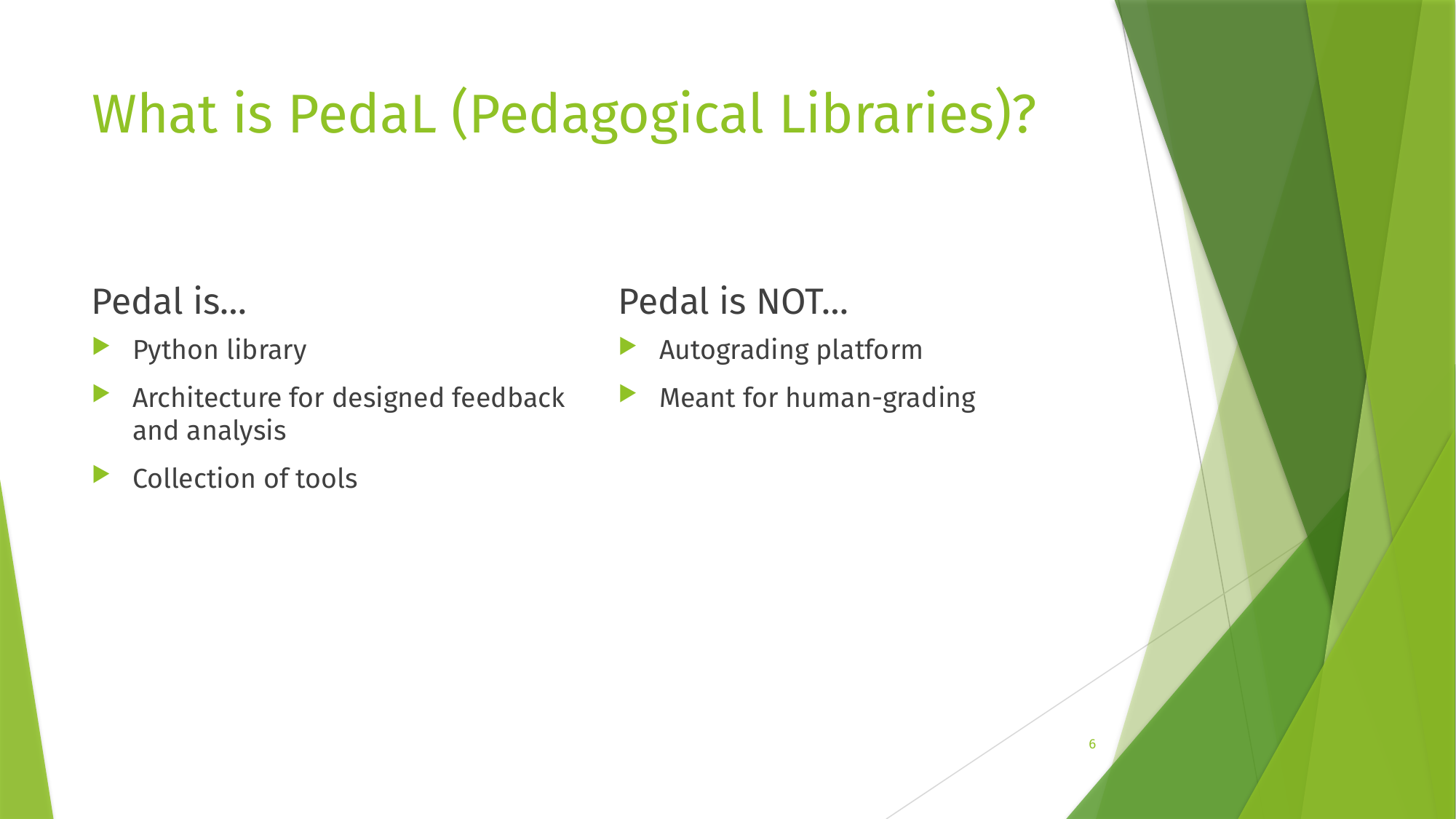

# What is PedaL (Pedagogical Libraries)?
Pedal is…
Pedal is NOT…
Python library
Architecture for designed feedback and analysis
Collection of tools

Autograding platform
Meant for human-grading

6